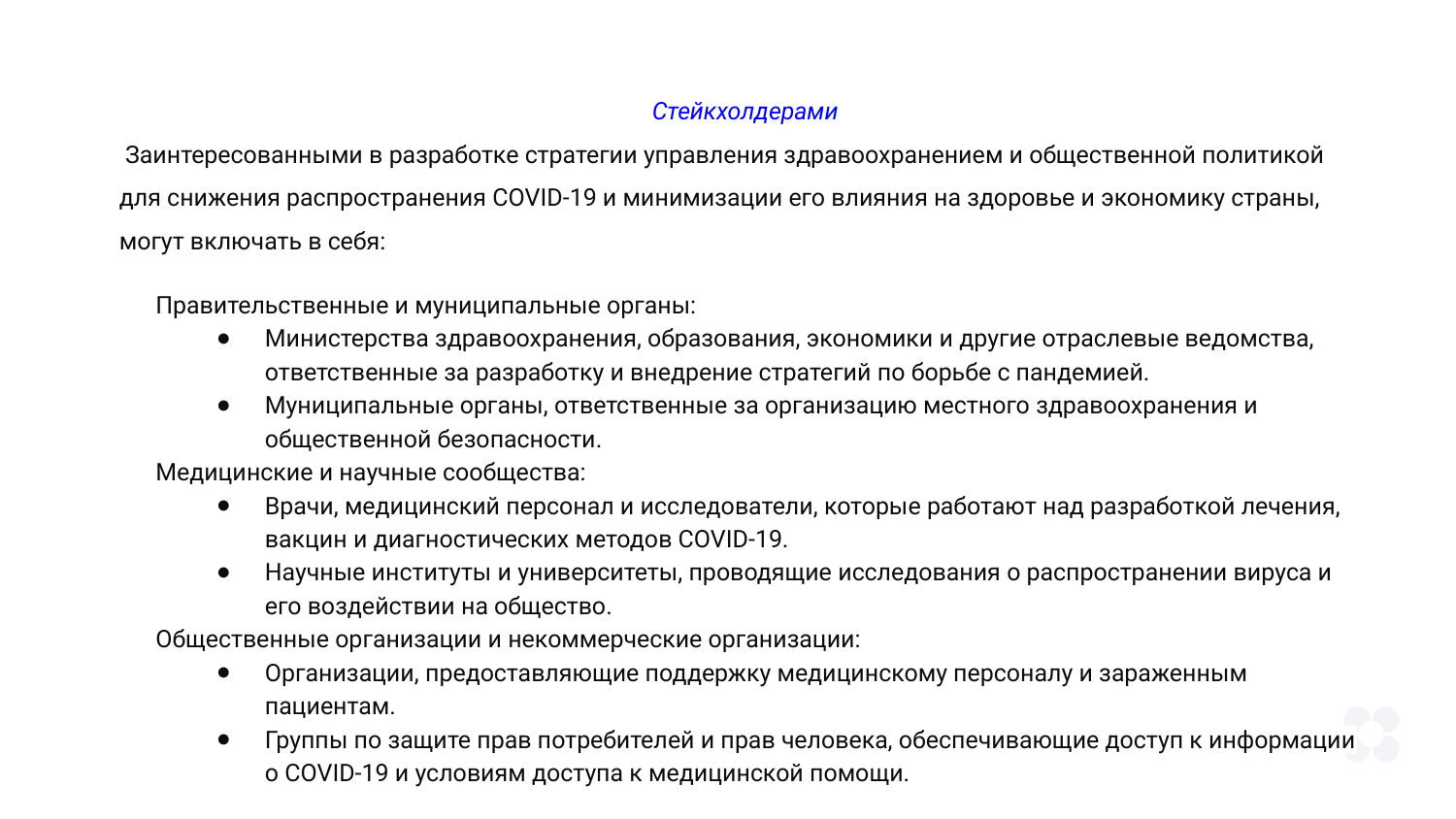

Стейкхолдерами
 Заинтересованными в разработке стратегии управления здравоохранением и общественной политикой для снижения распространения COVID-19 и минимизации его влияния на здоровье и экономику страны, могут включать в себя:
Правительственные и муниципальные органы:
Министерства здравоохранения, образования, экономики и другие отраслевые ведомства, ответственные за разработку и внедрение стратегий по борьбе с пандемией.
Муниципальные органы, ответственные за организацию местного здравоохранения и общественной безопасности.
Медицинские и научные сообщества:
Врачи, медицинский персонал и исследователи, которые работают над разработкой лечения, вакцин и диагностических методов COVID-19.
Научные институты и университеты, проводящие исследования о распространении вируса и его воздействии на общество.
Общественные организации и некоммерческие организации:
Организации, предоставляющие поддержку медицинскому персоналу и зараженным пациентам.
Группы по защите прав потребителей и прав человека, обеспечивающие доступ к информации о COVID-19 и условиям доступа к медицинской помощи.